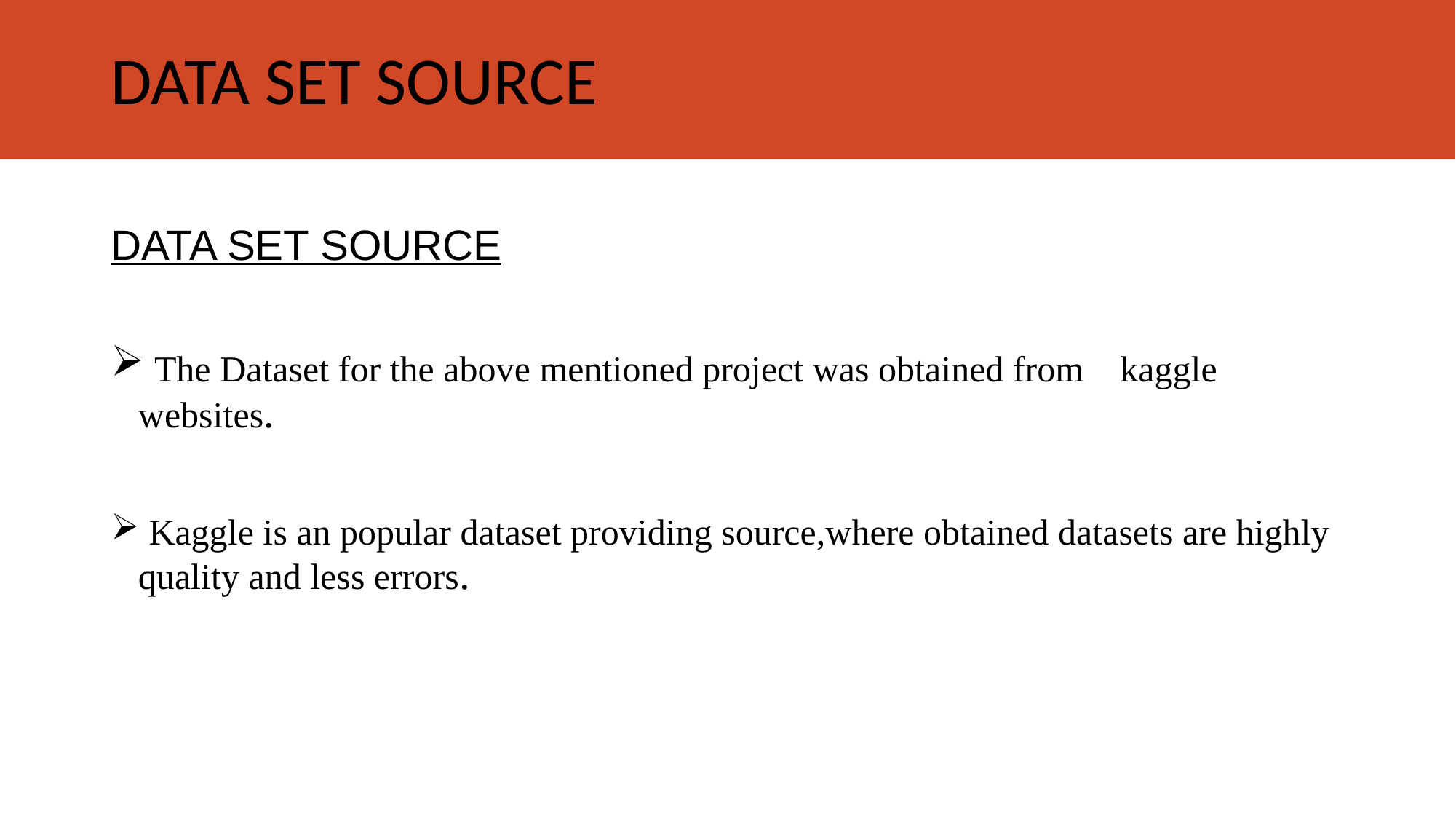

# DATA SET SOURCE
DATA SET SOURCE

 The Dataset for the above mentioned project was obtained from    kaggle websites.

 Kaggle is an popular dataset providing source,where obtained datasets are highly quality and less errors.